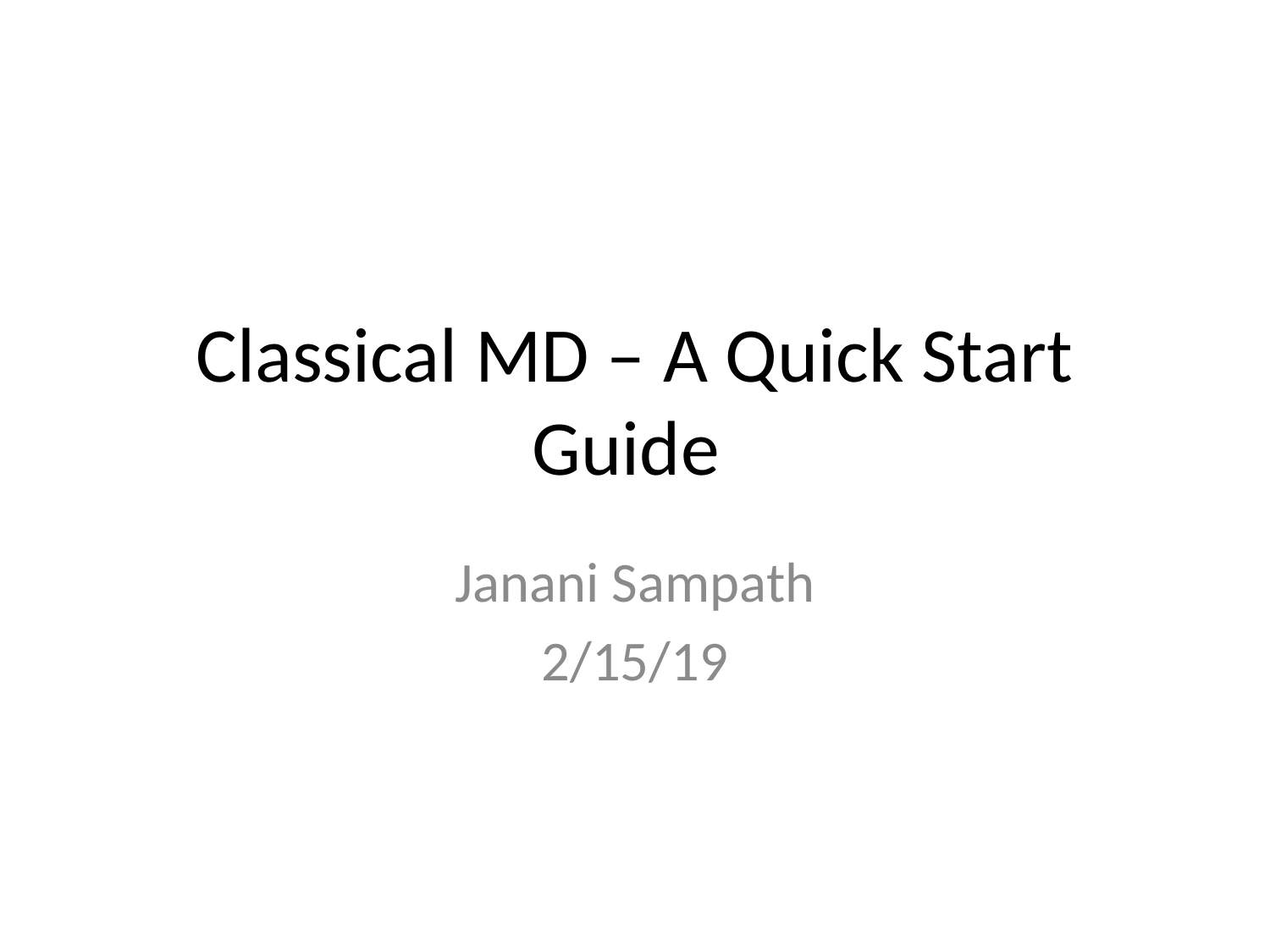

# Classical MD – A Quick Start Guide
Janani Sampath
2/15/19